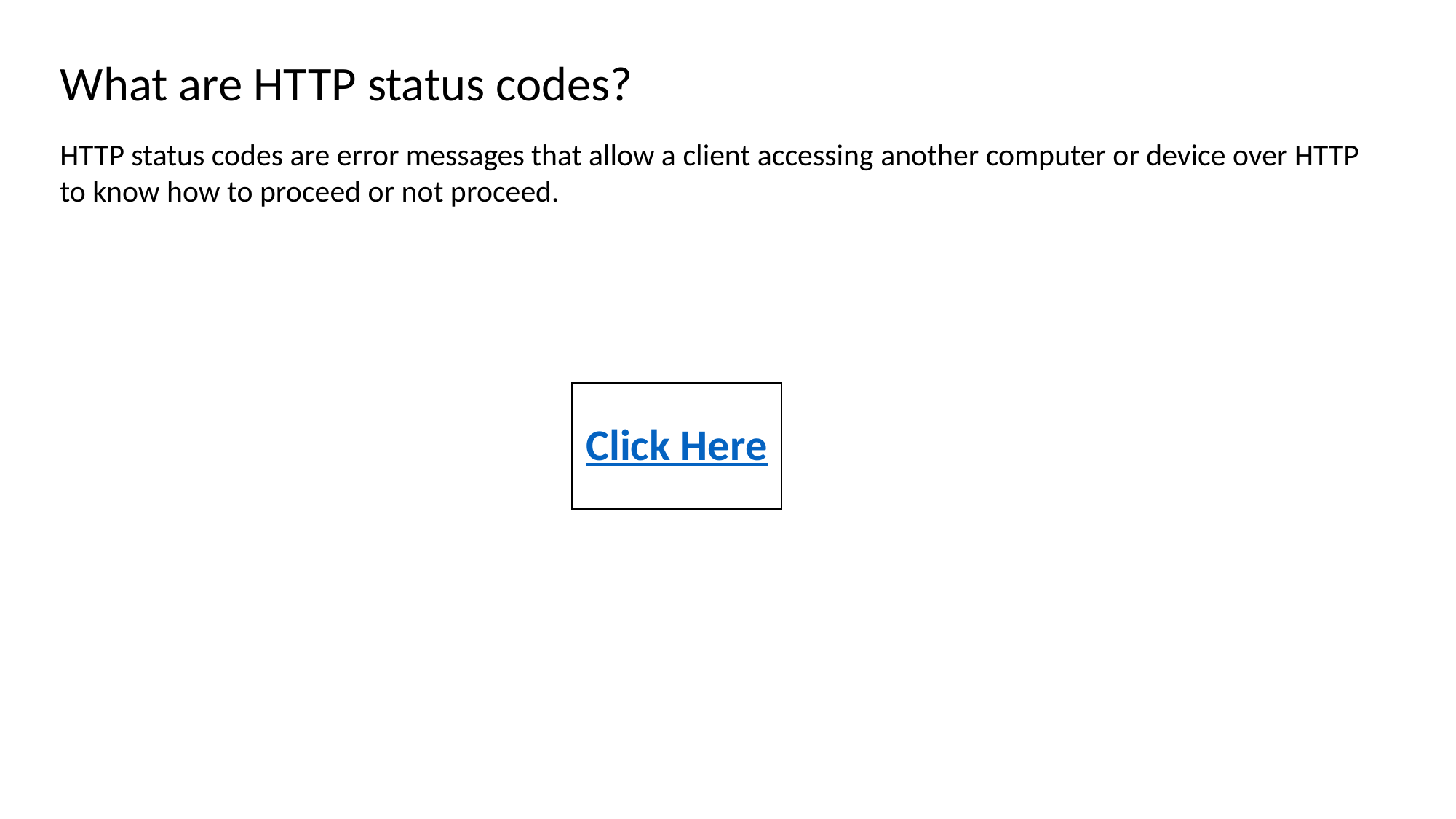

# What are HTTP status codes?
HTTP status codes are error messages that allow a client accessing another computer or device over HTTP to know how to proceed or not proceed.

Click Here